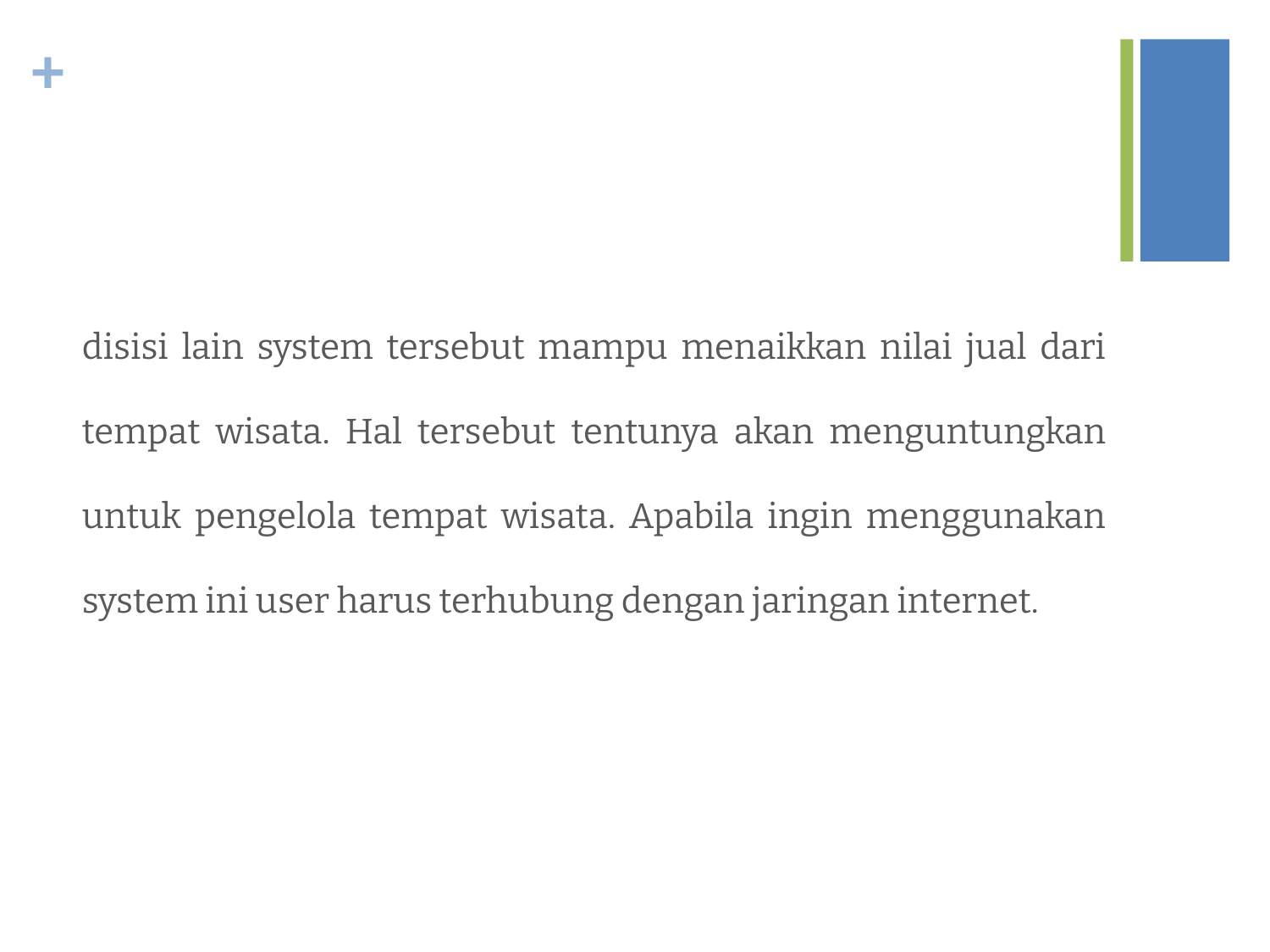

#
disisi lain system tersebut mampu menaikkan nilai jual dari tempat wisata. Hal tersebut tentunya akan menguntungkan untuk pengelola tempat wisata. Apabila ingin menggunakan system ini user harus terhubung dengan jaringan internet.